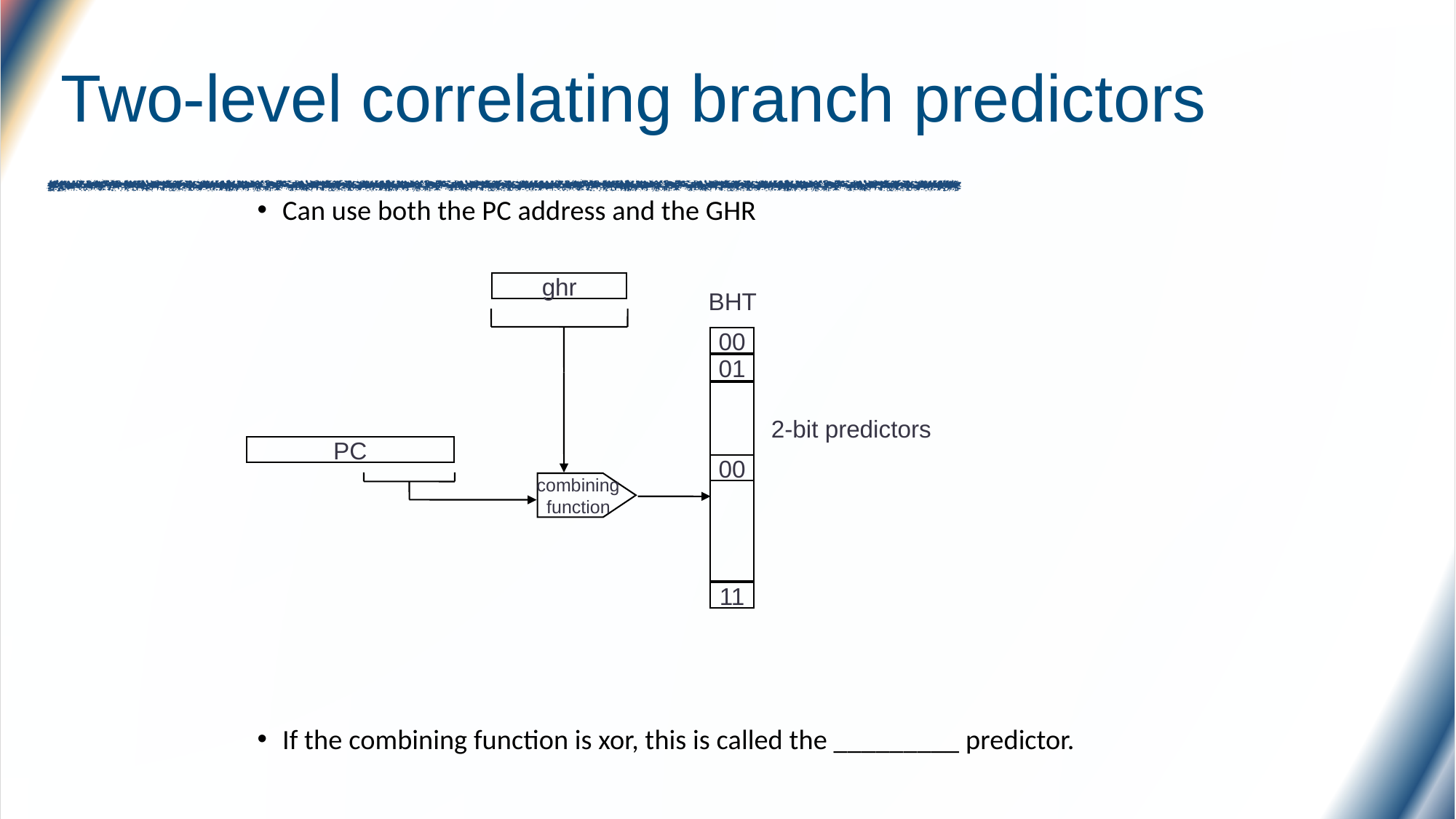

# Two-level correlating branch predictors
Can use both the PC address and the GHR

If the combining function is xor, this is called the _________ predictor.
ghr
BHT

00
01

2-bit predictors
PC
00

combining
function

11